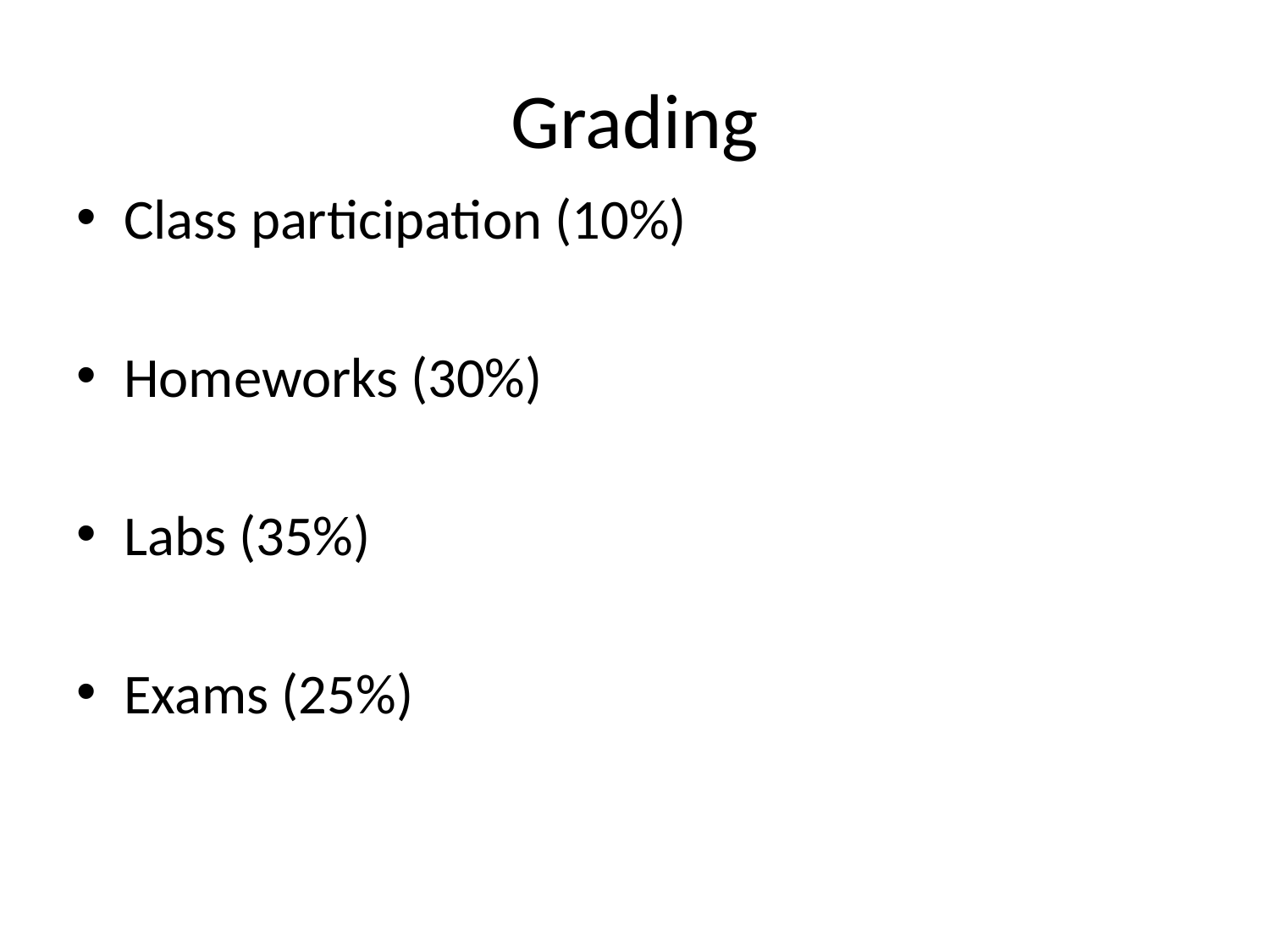

# Grading
Class participation (10%)

Homeworks (30%)

Labs (35%)

Exams (25%)